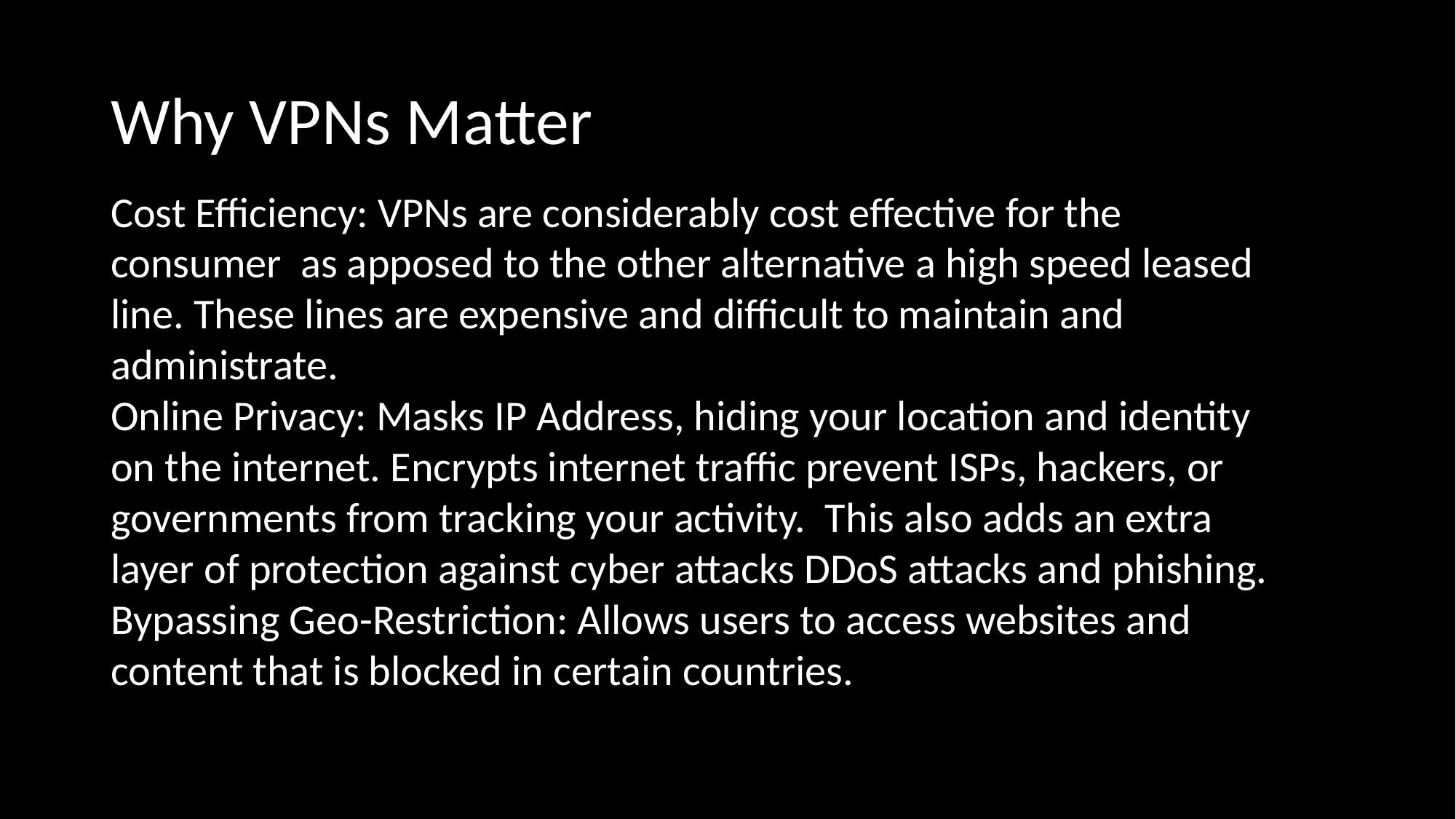

# Why VPNs Matter
Cost Efficiency: VPNs are considerably cost effective for the consumer  as apposed to the other alternative a high speed leased line. These lines are expensive and difficult to maintain and administrate.
Online Privacy: Masks IP Address, hiding your location and identity on the internet. Encrypts internet traffic prevent ISPs, hackers, or governments from tracking your activity.  This also adds an extra layer of protection against cyber attacks DDoS attacks and phishing.
Bypassing Geo-Restriction: Allows users to access websites and content that is blocked in certain countries.